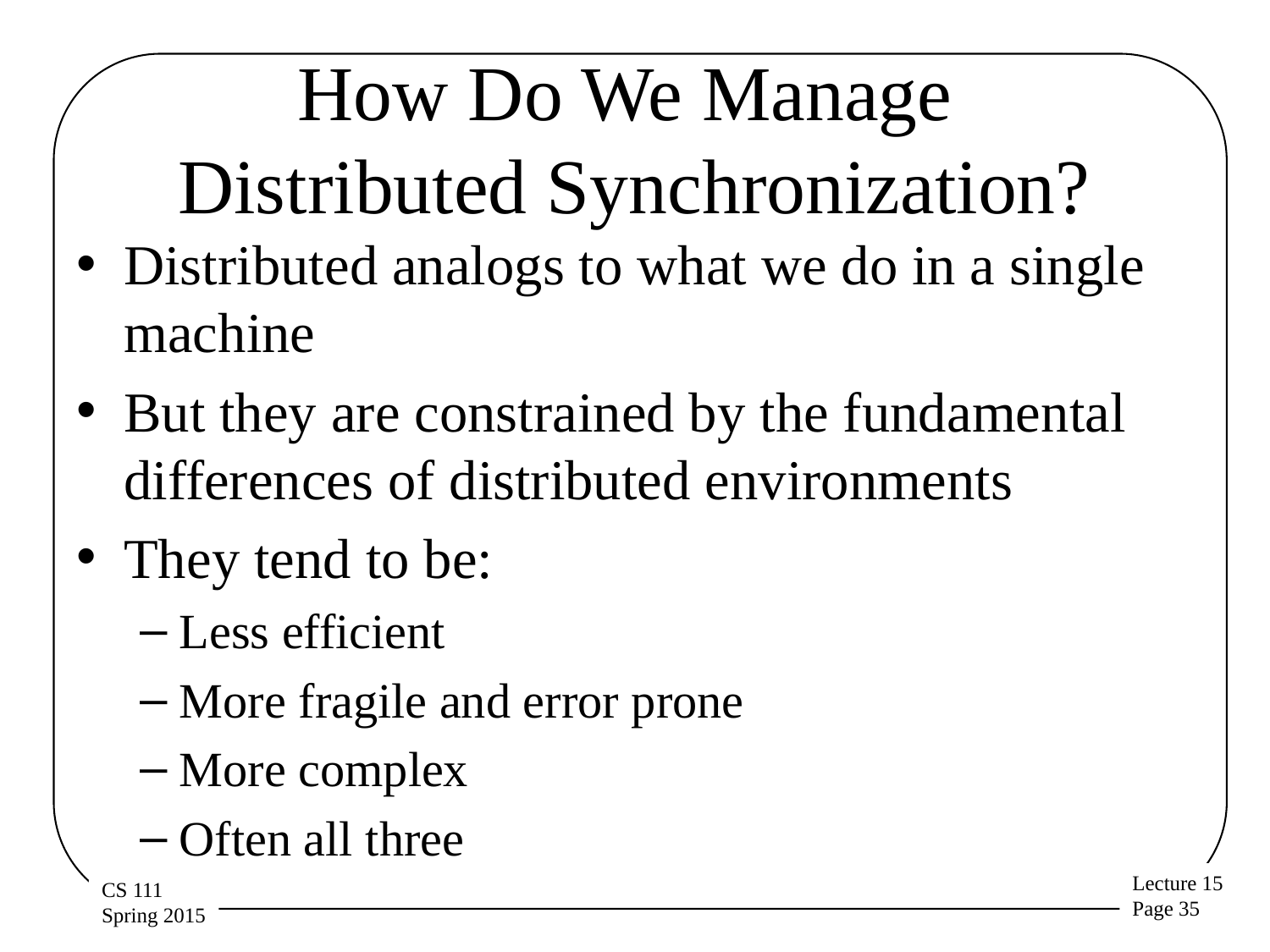

# How Do We Manage Distributed Synchronization?
Distributed analogs to what we do in a single machine
But they are constrained by the fundamental differences of distributed environments
They tend to be:
Less efficient
More fragile and error prone
More complex
Often all three